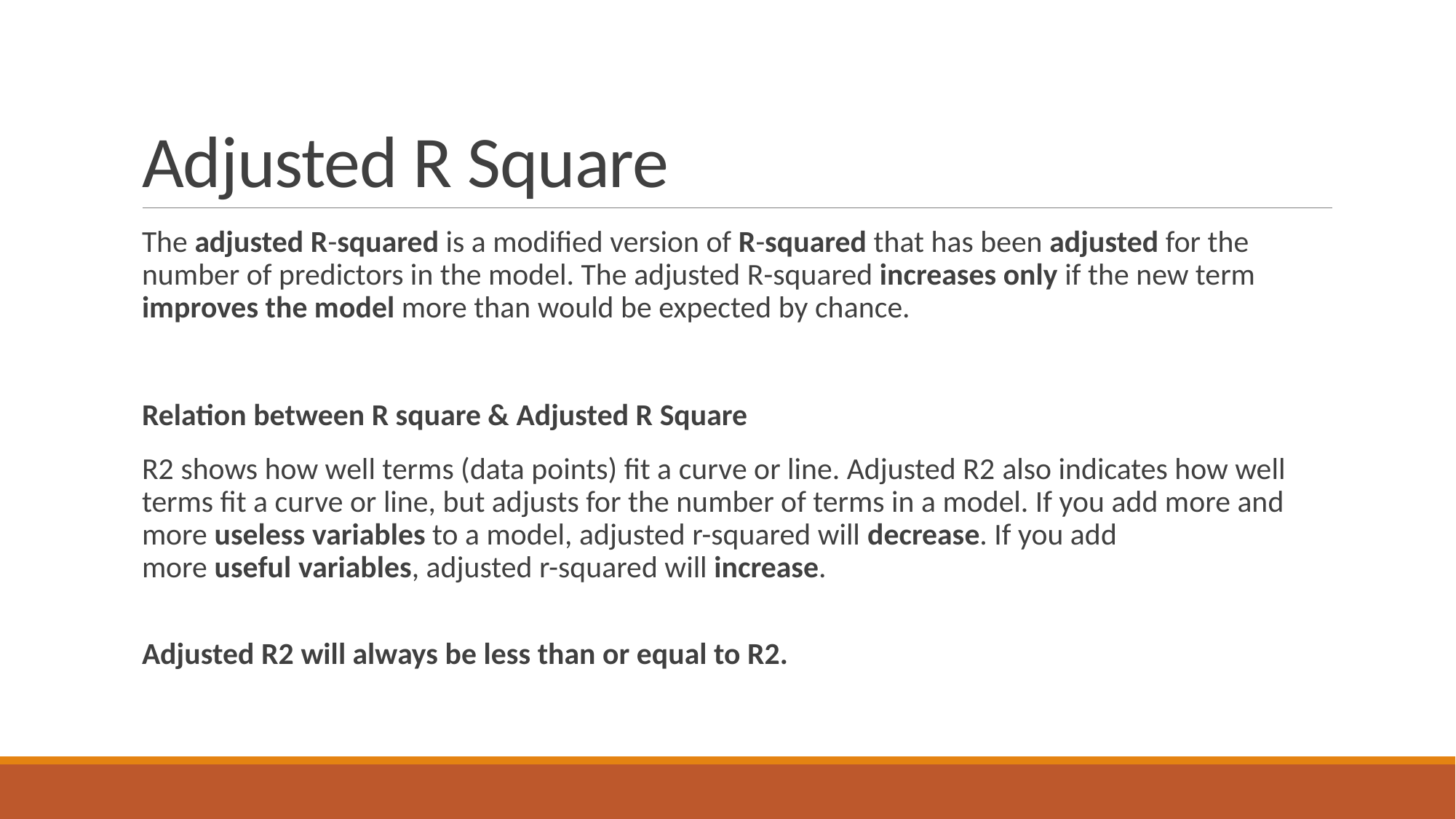

# Adjusted R Square
The adjusted R-squared is a modified version of R-squared that has been adjusted for the number of predictors in the model. The adjusted R-squared increases only if the new term improves the model more than would be expected by chance.

Relation between R square & Adjusted R Square
R2 shows how well terms (data points) fit a curve or line. Adjusted R2 also indicates how well terms fit a curve or line, but adjusts for the number of terms in a model. If you add more and more useless variables to a model, adjusted r-squared will decrease. If you add more useful variables, adjusted r-squared will increase.
Adjusted R2 will always be less than or equal to R2.